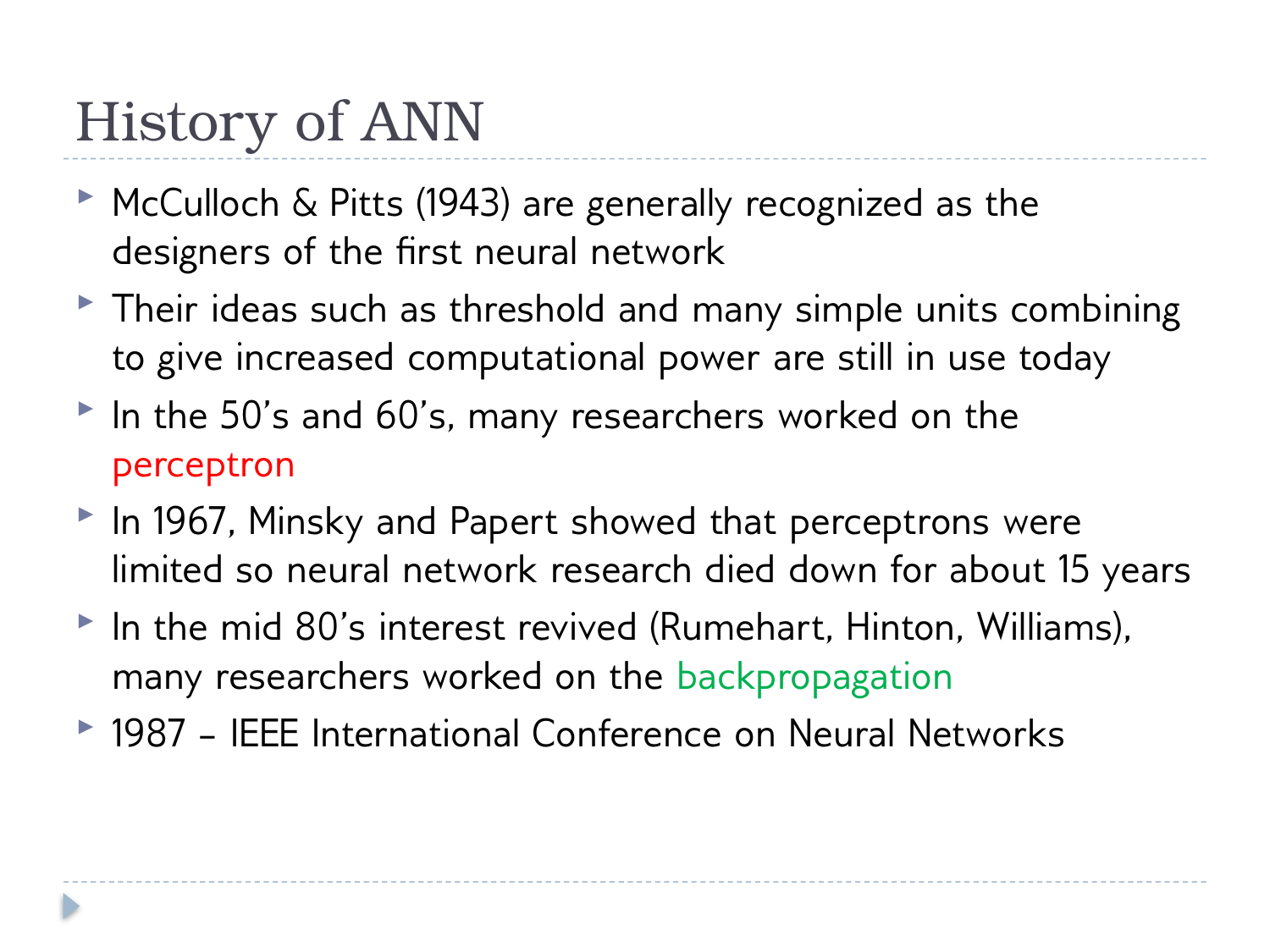

# History of ANN
McCulloch & Pitts (1943) are generally recognized as the designers of the first neural network
Their ideas such as threshold and many simple units combining to give increased computational power are still in use today
In the 50’s and 60’s, many researchers worked on the perceptron
In 1967, Minsky and Papert showed that perceptrons were limited so neural network research died down for about 15 years
In the mid 80’s interest revived (Rumehart, Hinton, Williams), many researchers worked on the backpropagation
1987 – IEEE International Conference on Neural Networks